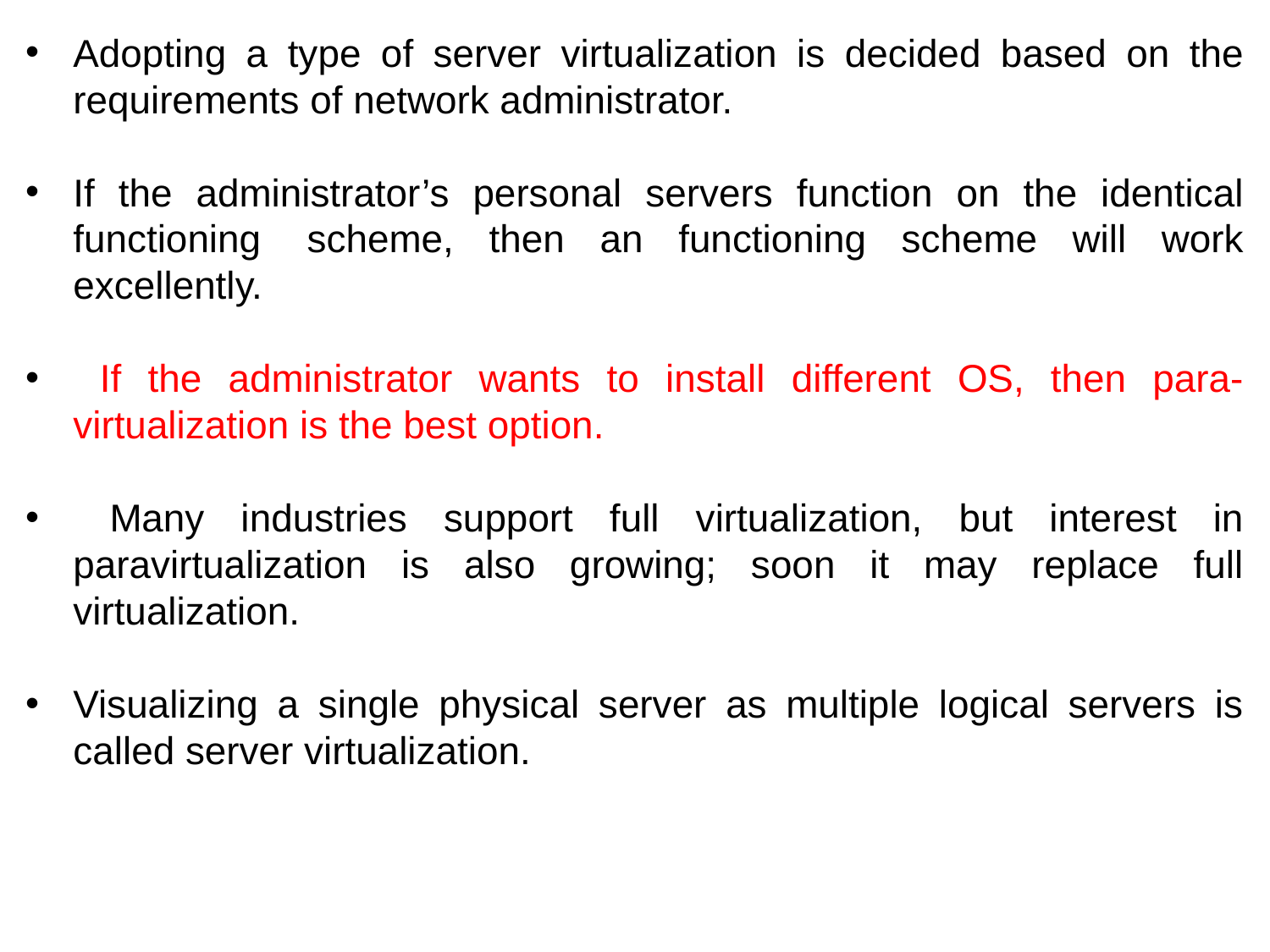

Adopting a type of server virtualization is decided based on the requirements of network administrator.

If the administrator’s personal servers function on the identical functioning  scheme, then an functioning scheme will work excellently.

 If the administrator wants to install different OS, then para-virtualization is the best option.

 Many industries support full virtualization, but interest in paravirtualization is also growing; soon it may replace full virtualization.

Visualizing a single physical server as multiple logical servers is called server virtualization.